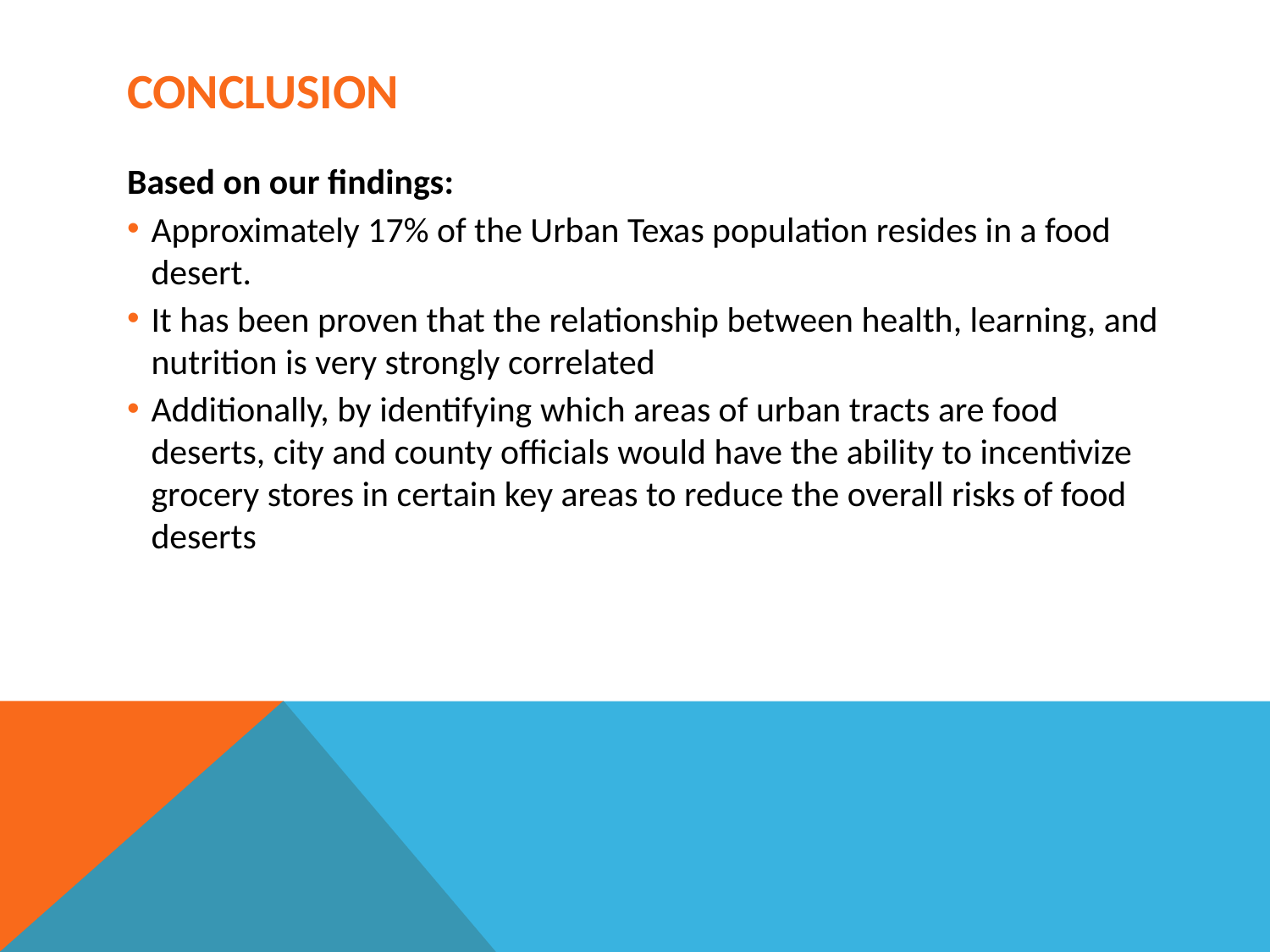

# Conclusion
Based on our findings:
Approximately 17% of the Urban Texas population resides in a food desert.
It has been proven that the relationship between health, learning, and nutrition is very strongly correlated
Additionally, by identifying which areas of urban tracts are food deserts, city and county officials would have the ability to incentivize grocery stores in certain key areas to reduce the overall risks of food deserts